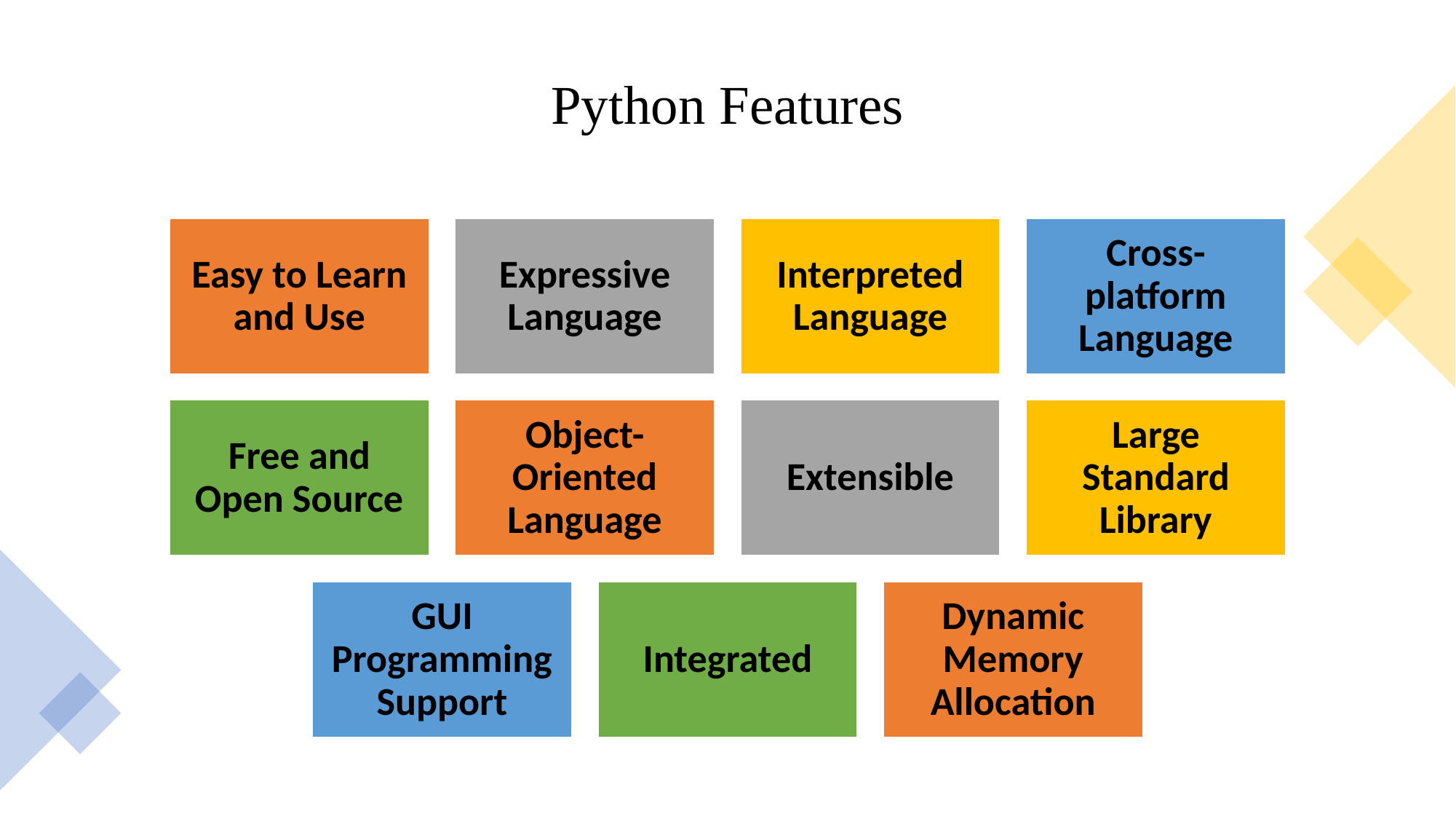

# Python Features

Easy to Learn and Use
Expressive Language
Interpreted Language
Cross-platform Language
Free and Open Source
Object-Oriented Language
Extensible
Large Standard Library
GUI Programming Support
Integrated
Dynamic Memory Allocation